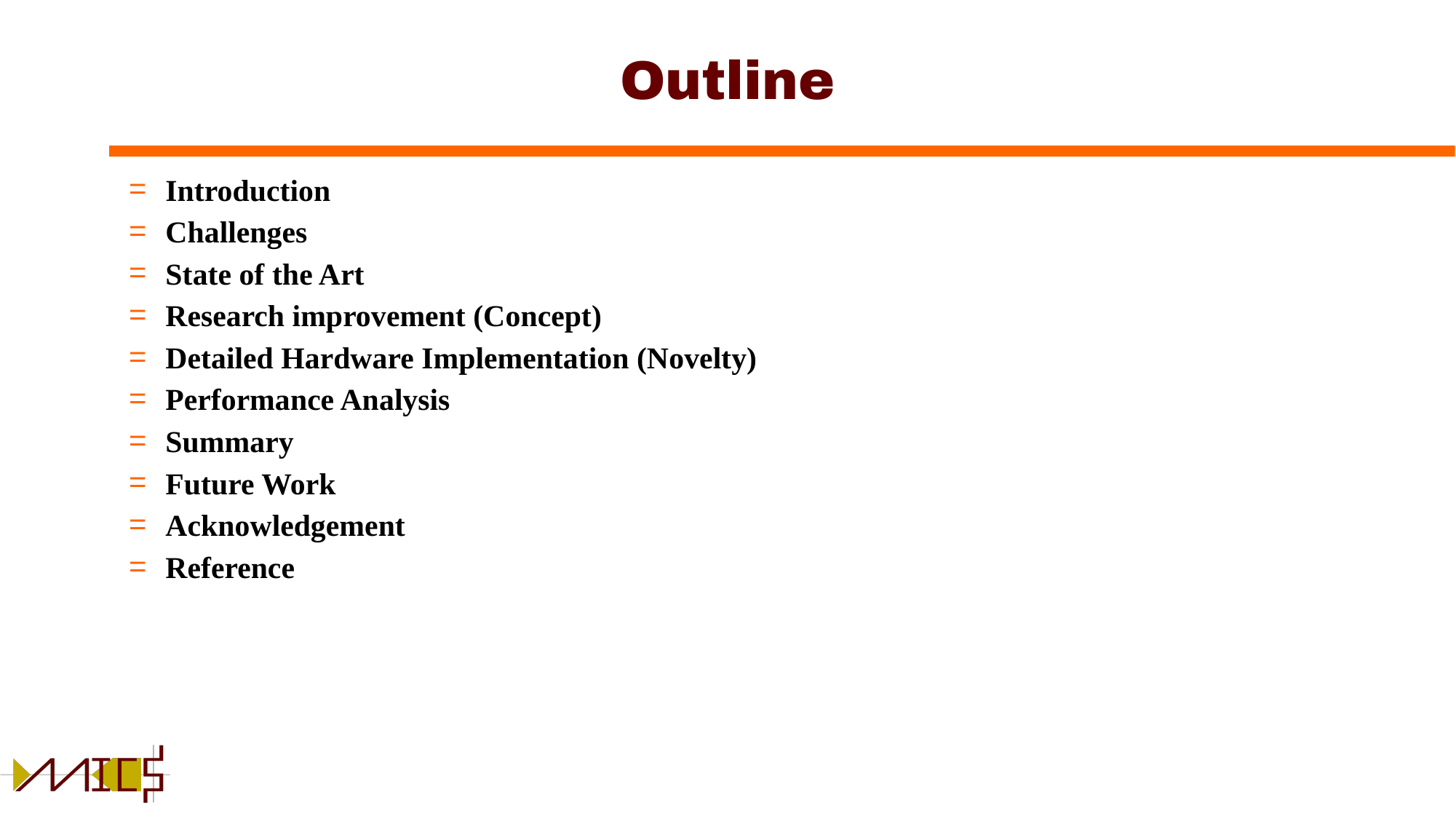

# Outline
Introduction
Challenges
State of the Art
Research improvement (Concept)
Detailed Hardware Implementation (Novelty)
Performance Analysis
Summary
Future Work
Acknowledgement
Reference